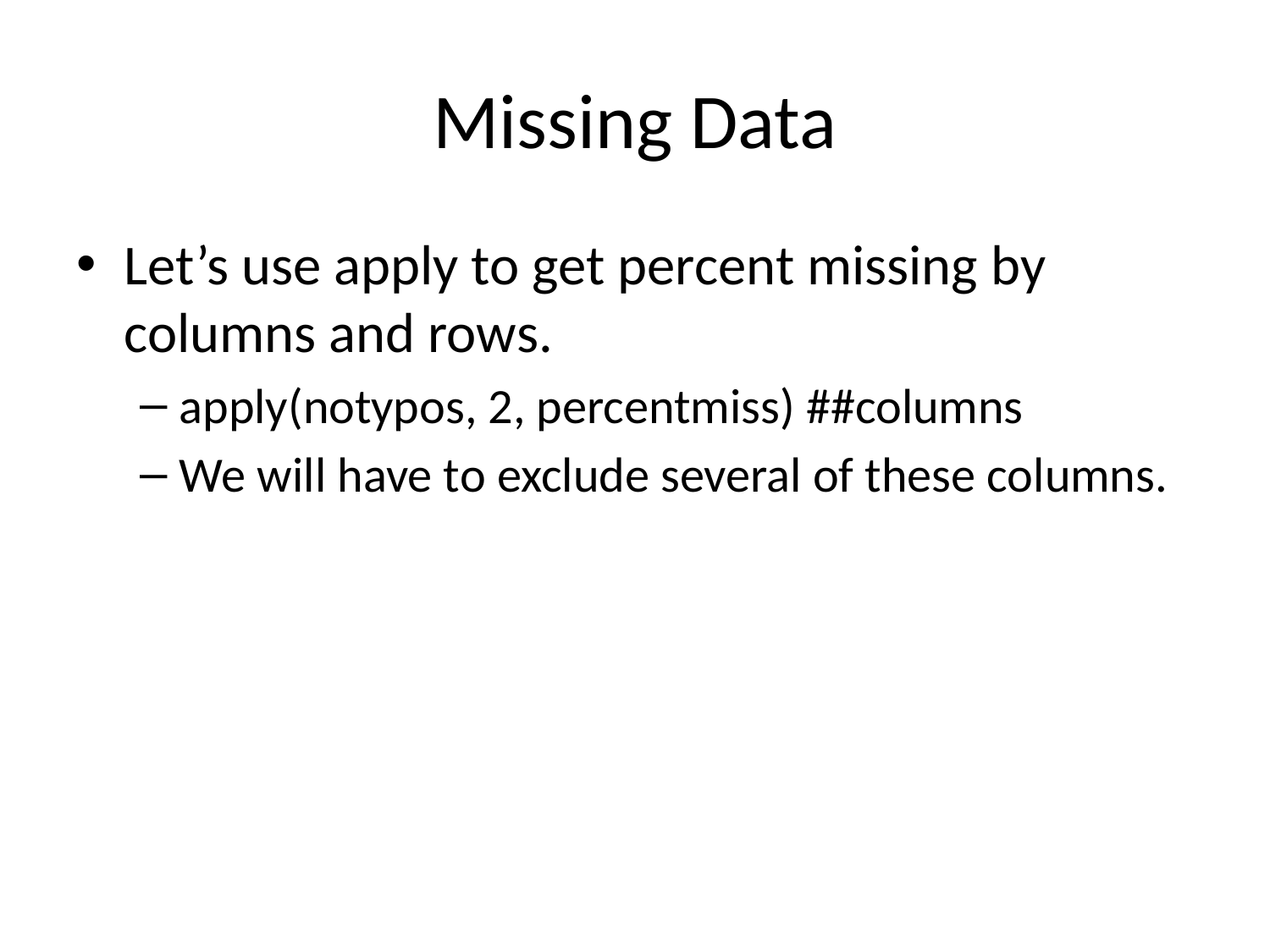

# Missing Data
Let’s use apply to get percent missing by columns and rows.
apply(notypos, 2, percentmiss) ##columns
We will have to exclude several of these columns.